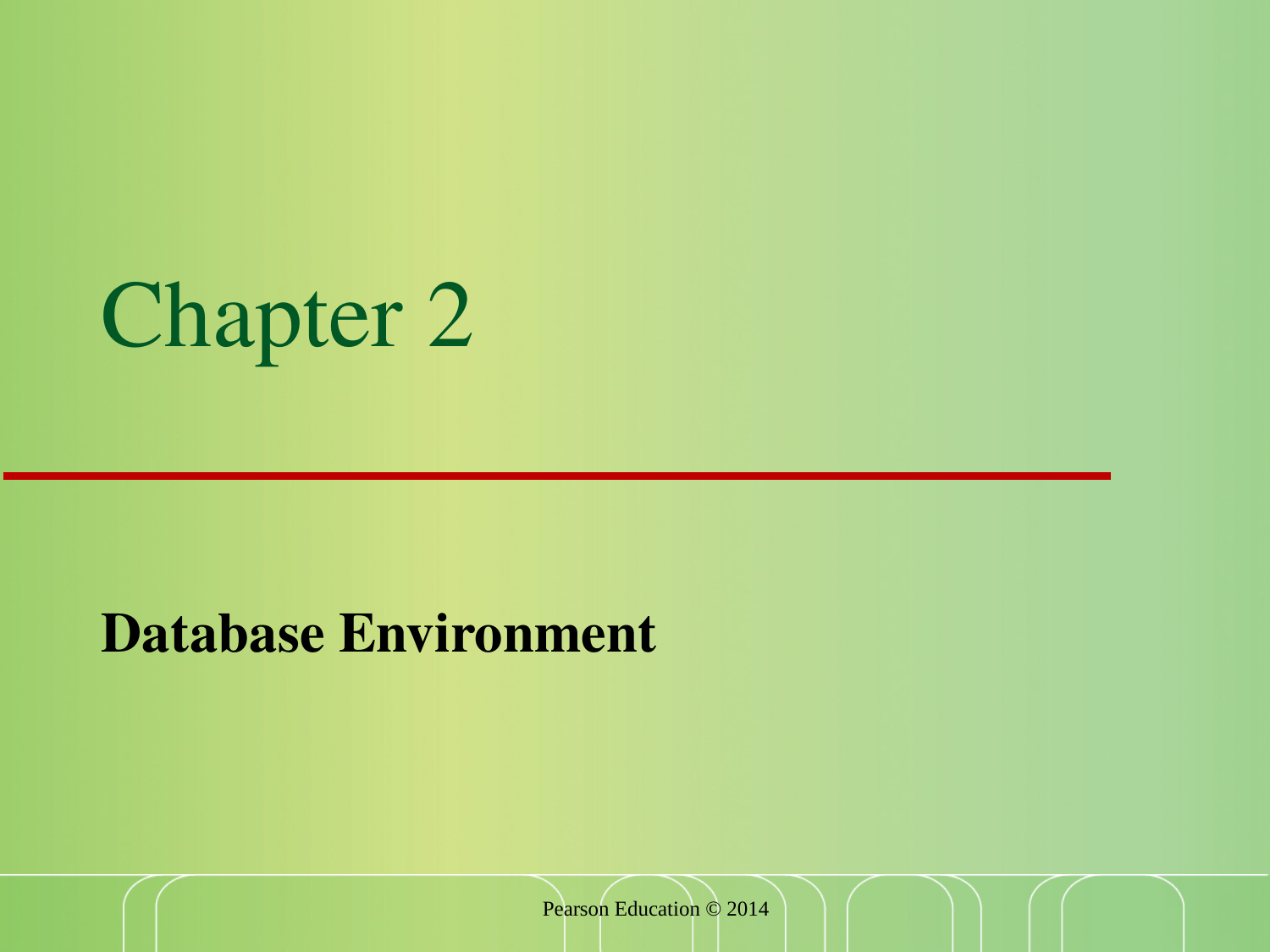

# Chapter 2
Database Environment
Pearson Education © 2014